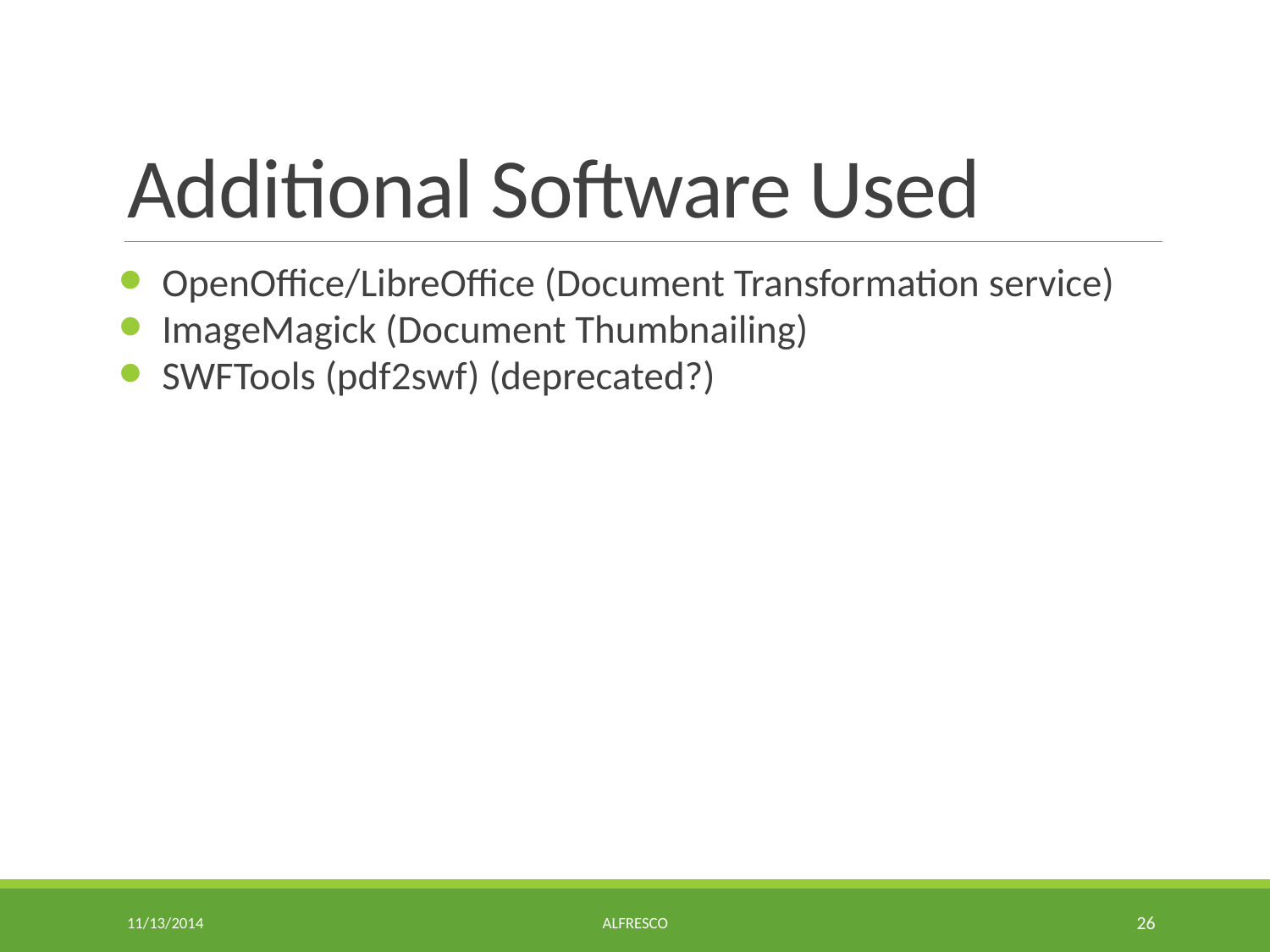

# Additional Software Used
OpenOffice/LibreOffice (Document Transformation service)
ImageMagick (Document Thumbnailing)
SWFTools (pdf2swf) (deprecated?)
11/13/2014
Alfresco
26